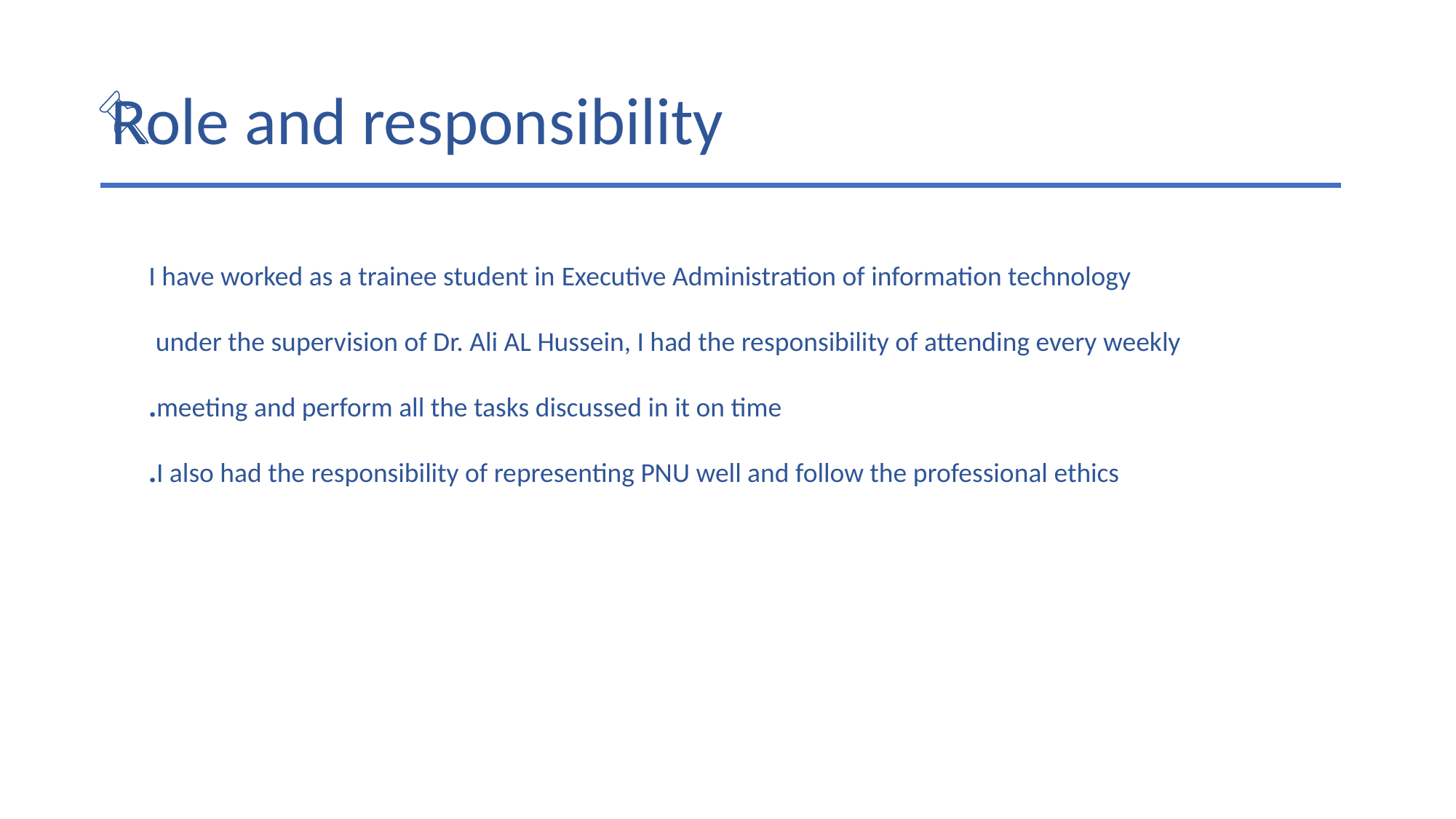

# Role and responsibility

 I have worked as a trainee student in Executive Administration of information technology
under the supervision of Dr. Ali AL Hussein, I had the responsibility of attending every weekly
      meeting and perform all the tasks discussed in it on time.
      I also had the responsibility of representing PNU well and follow the professional ethics.